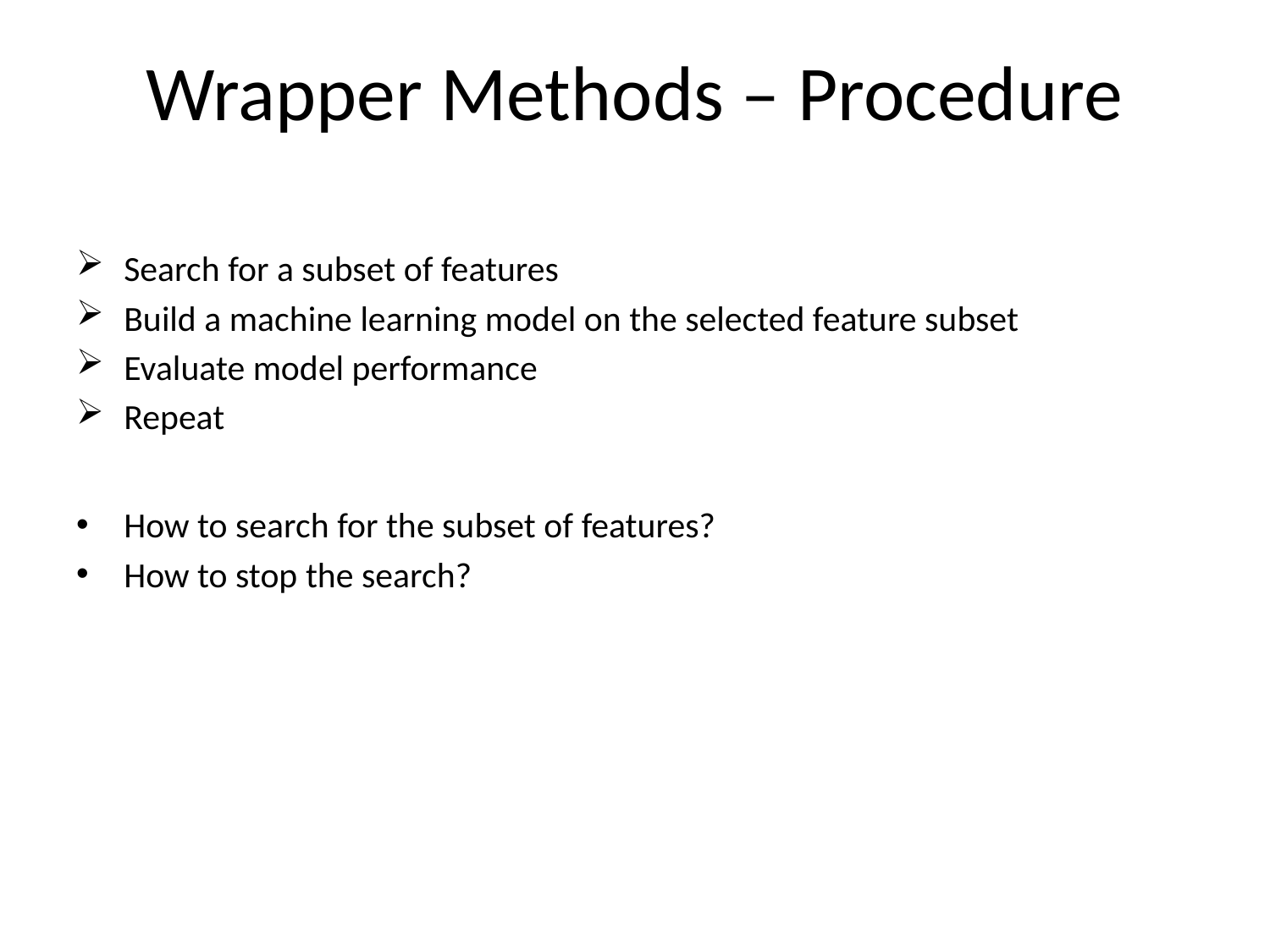

# Wrapper Methods – Procedure

Search for a subset of features
Build a machine learning model on the selected feature subset
Evaluate model performance
Repeat

How to search for the subset of features?
How to stop the search?